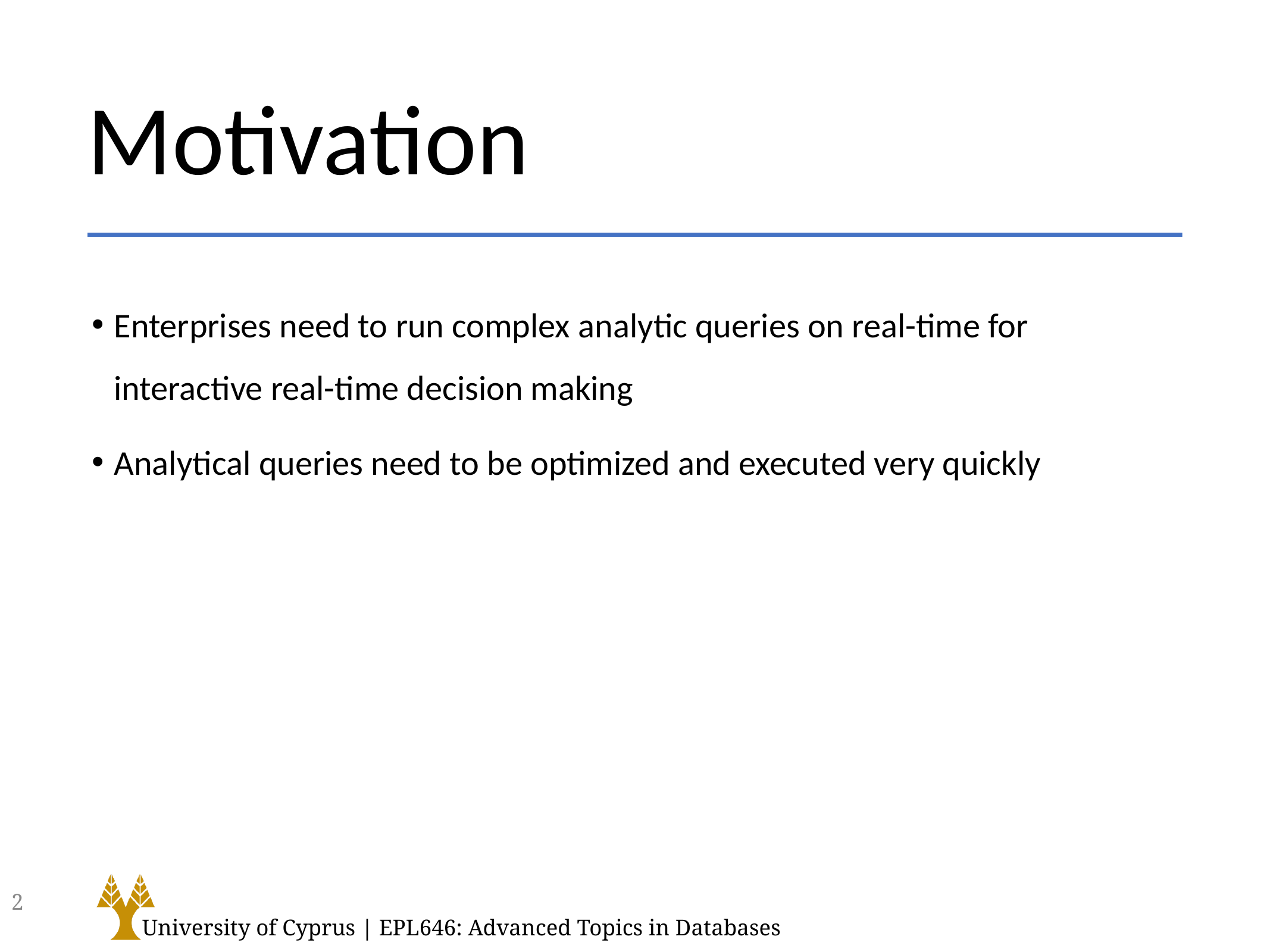

# Motivation

Enterprises need to run complex analytic queries on real-time for interactive real-time decision making
Analytical queries need to be optimized and executed very quickly
2